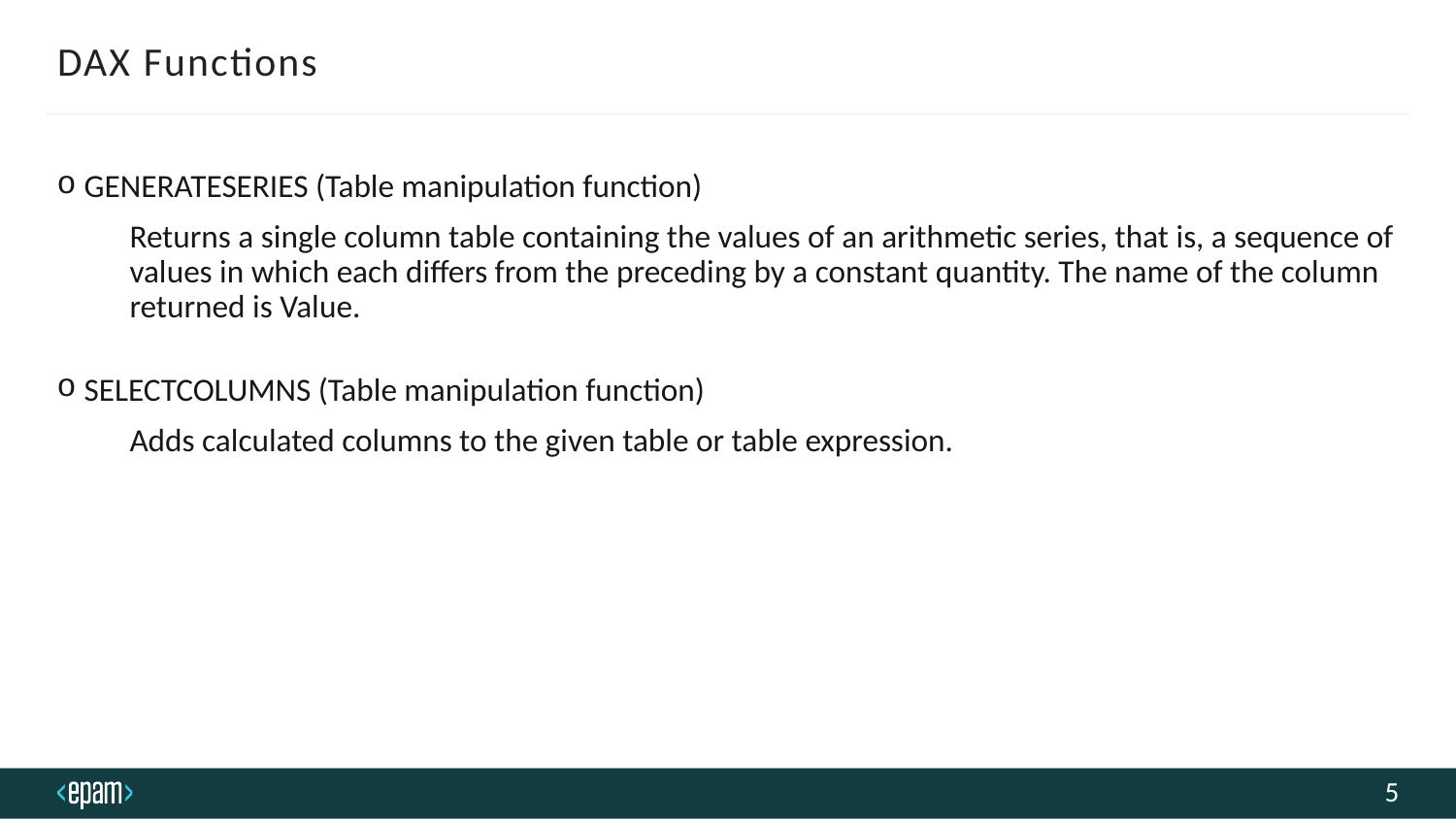

# DAX Functions
GENERATESERIES (Table manipulation function)
Returns a single column table containing the values of an arithmetic series, that is, a sequence of values in which each differs from the preceding by a constant quantity. The name of the column returned is Value.

SELECTCOLUMNS (Table manipulation function)
Adds calculated columns to the given table or table expression.

5